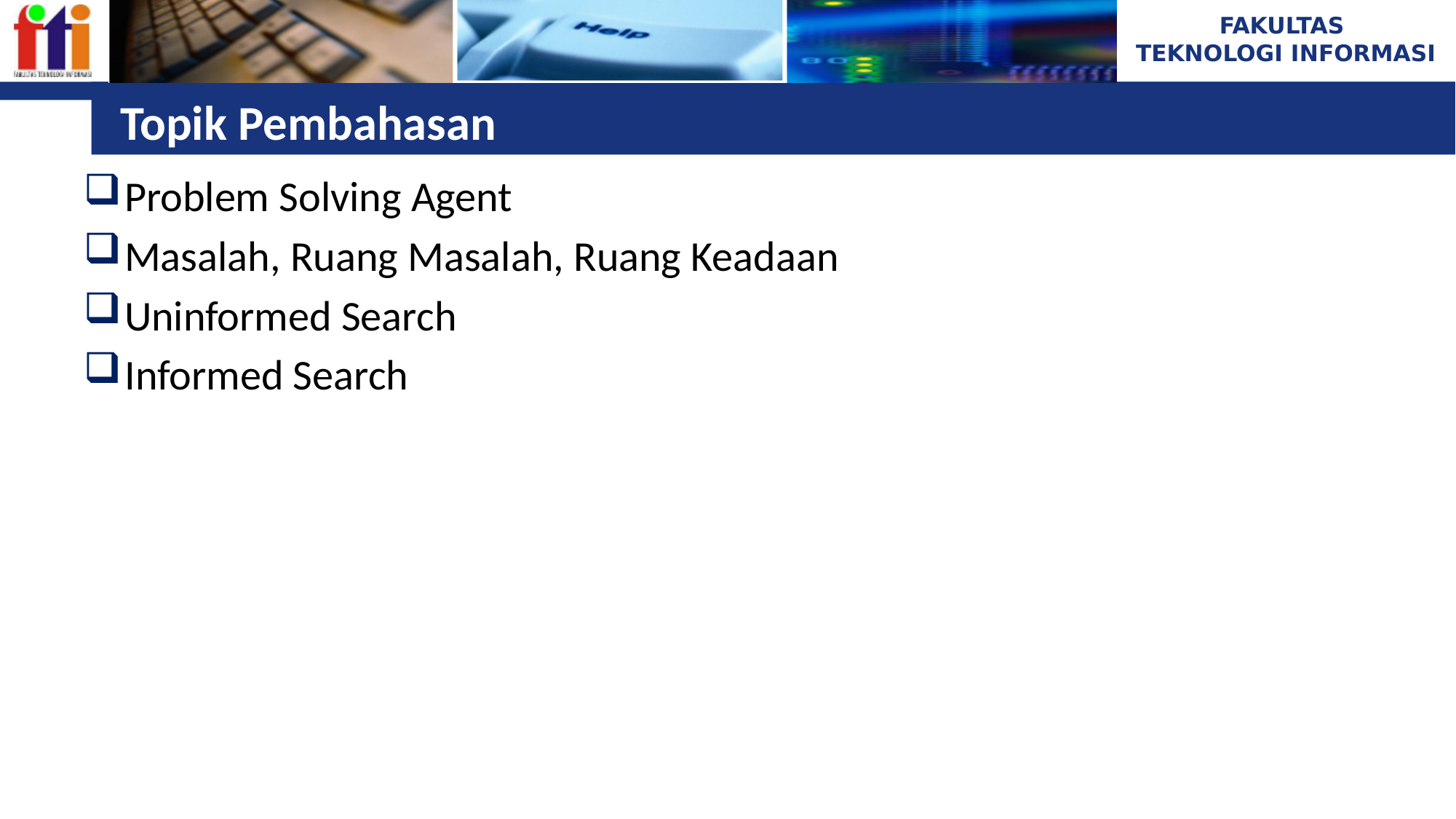

# Topik Pembahasan
Problem Solving Agent
Masalah, Ruang Masalah, Ruang Keadaan
Uninformed Search
Informed Search